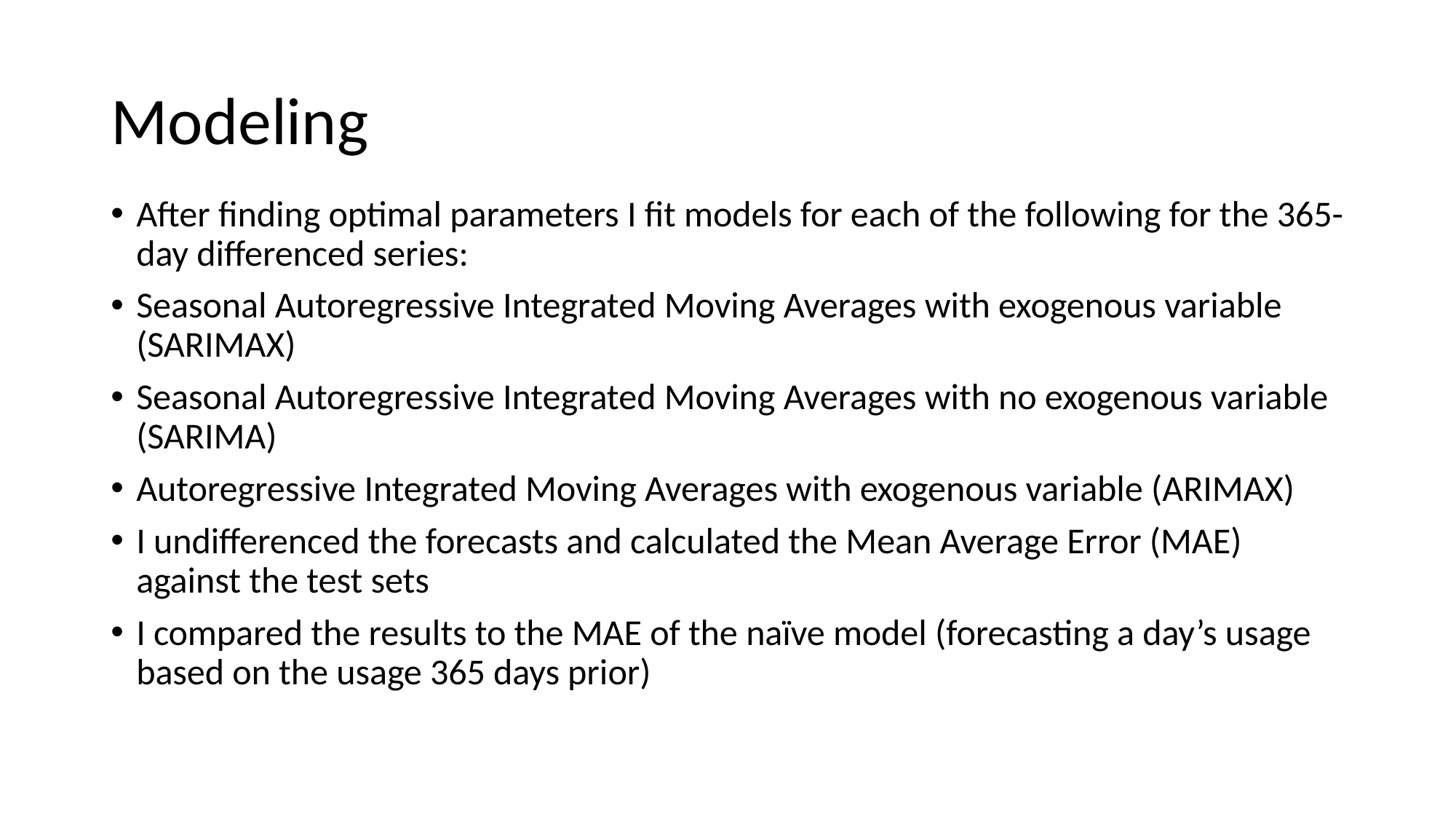

# Modeling
After finding optimal parameters I fit models for each of the following for the 365-day differenced series:
Seasonal Autoregressive Integrated Moving Averages with exogenous variable (SARIMAX)
Seasonal Autoregressive Integrated Moving Averages with no exogenous variable (SARIMA)
Autoregressive Integrated Moving Averages with exogenous variable (ARIMAX)
I undifferenced the forecasts and calculated the Mean Average Error (MAE) against the test sets
I compared the results to the MAE of the naïve model (forecasting a day’s usage based on the usage 365 days prior)